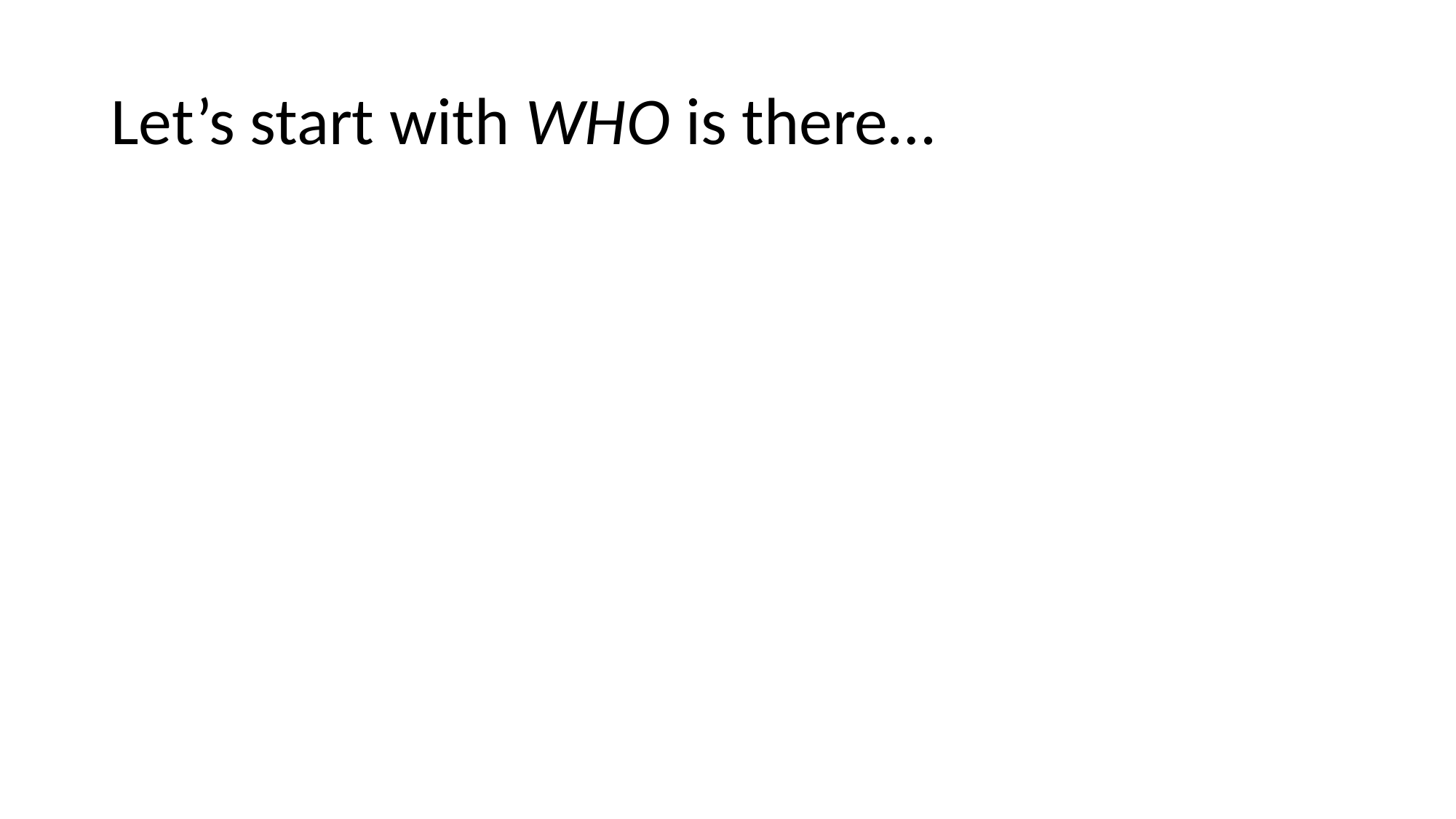

# Let’s start with WHO is there…